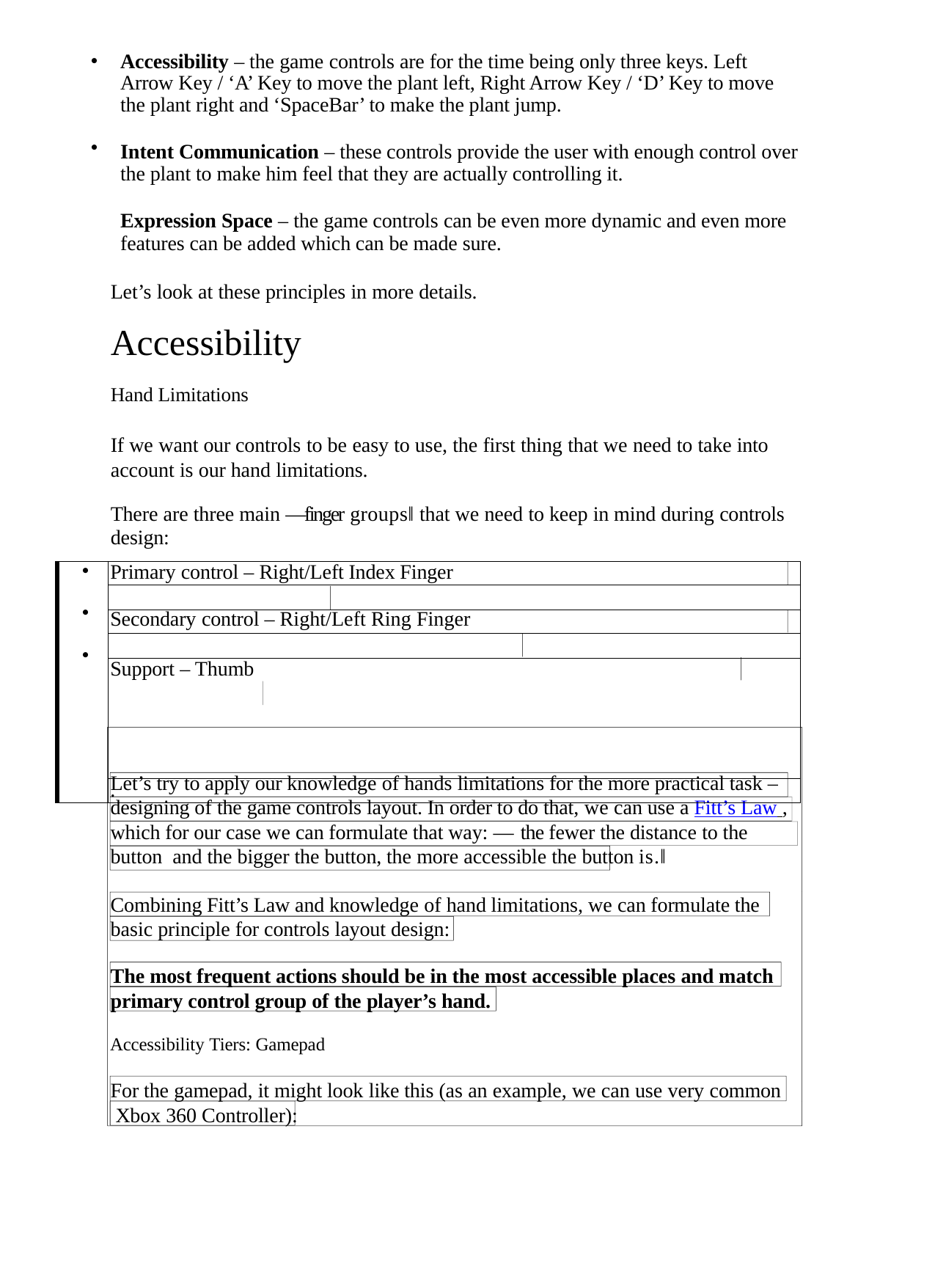

| • • | Accessibility – the game controls are for the time being only three keys. Left Arrow Key / ‘A’ Key to move the plant left, Right Arrow Key / ‘D’ Key to move the plant right and ‘SpaceBar’ to make the plant jump. |
| --- | --- |
|  |  |
|  | Intent Communication – these controls provide the user with enough control over the plant to make him feel that they are actually controlling it. |
|  |  |
|  | Expression Space – the game controls can be even more dynamic and even more features can be added which can be made sure. |
|  |  |
| Let’s look at these principles in more details. |
| --- |
| Accessibility Hand Limitations |
| If we want our controls to be easy to use, the first thing that we need to take into |
| account is our hand limitations. |
| There are three main ―finger groups‖ that we need to keep in mind during controls |
| design: |
| • • • | Primary control – Right/Left Index Finger |
| --- | --- |
|  |  |
|  | Secondary control – Right/Left Ring Finger |
|  |  |
|  | Support – Thumb |
|  | . |

Let’s try to apply our knowledge of hands limitations for the more practical task –  designing of the game controls layout. In order to do that, we can use a Fitt’s Law ,  which for our case we can formulate that way: ―   t h e  fewer the distance to the button  and the bigger the button, the more accessible the button is.‖

Combining Fitt’s Law and knowledge of hand limitations, we can formulate the  basic principle for controls layout design:

The most frequent actions should be in the most accessible places and match  primary control group of the player’s hand.
Accessibility Tiers: Gamepad

For the gamepad, it might look like this (as an example, we can use very common  Xbox 360 Controller):